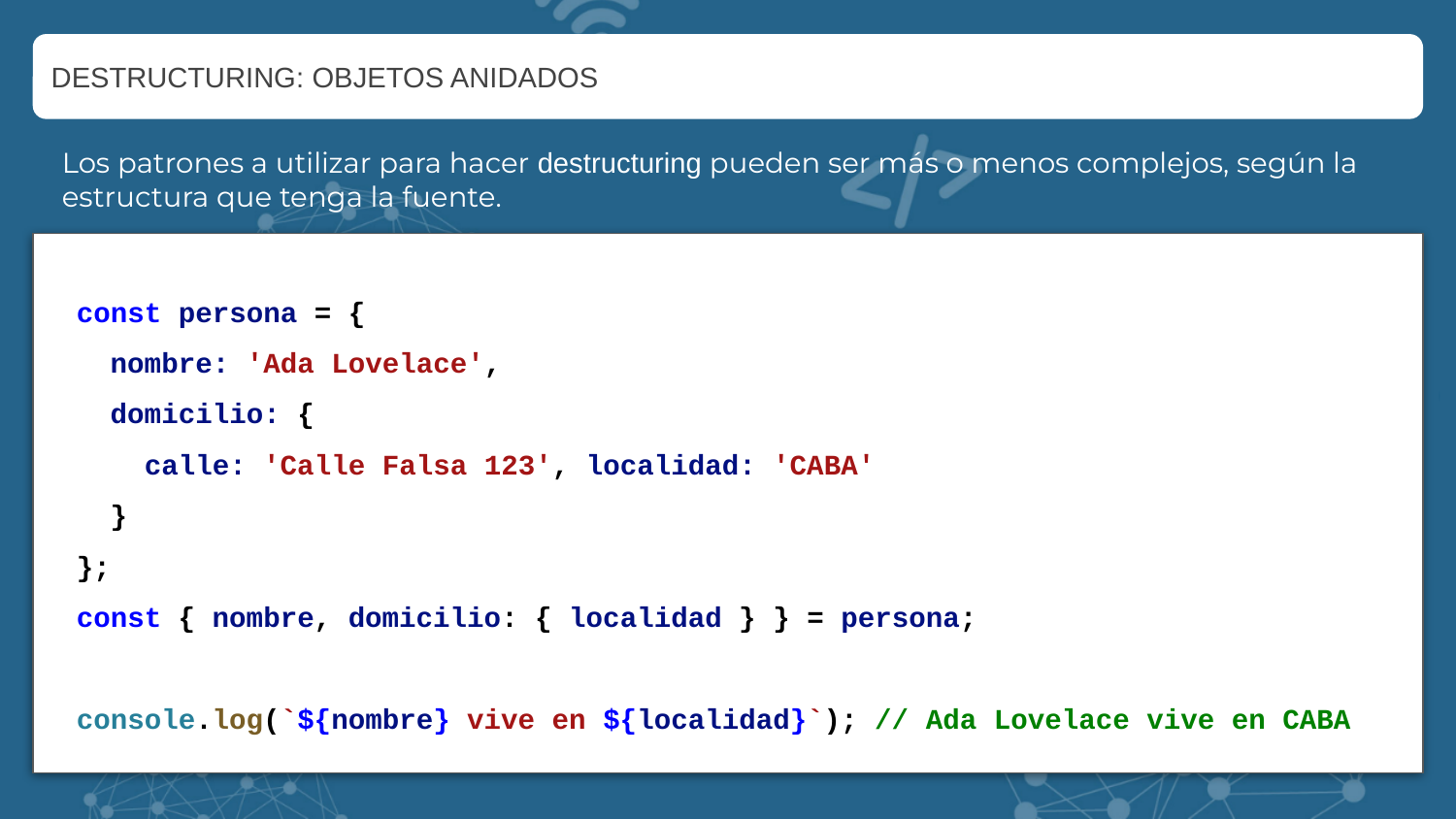

DESTRUCTURING: OBJETOS ANIDADOS
Los patrones a utilizar para hacer destructuring pueden ser más o menos complejos, según la estructura que tenga la fuente.
const persona = {
  nombre: 'Ada Lovelace',
  domicilio: {
    calle: 'Calle Falsa 123', localidad: 'CABA'
  }
};
const { nombre, domicilio: { localidad } } = persona;

console.log(`${nombre} vive en ${localidad}`); // Ada Lovelace vive en CABA